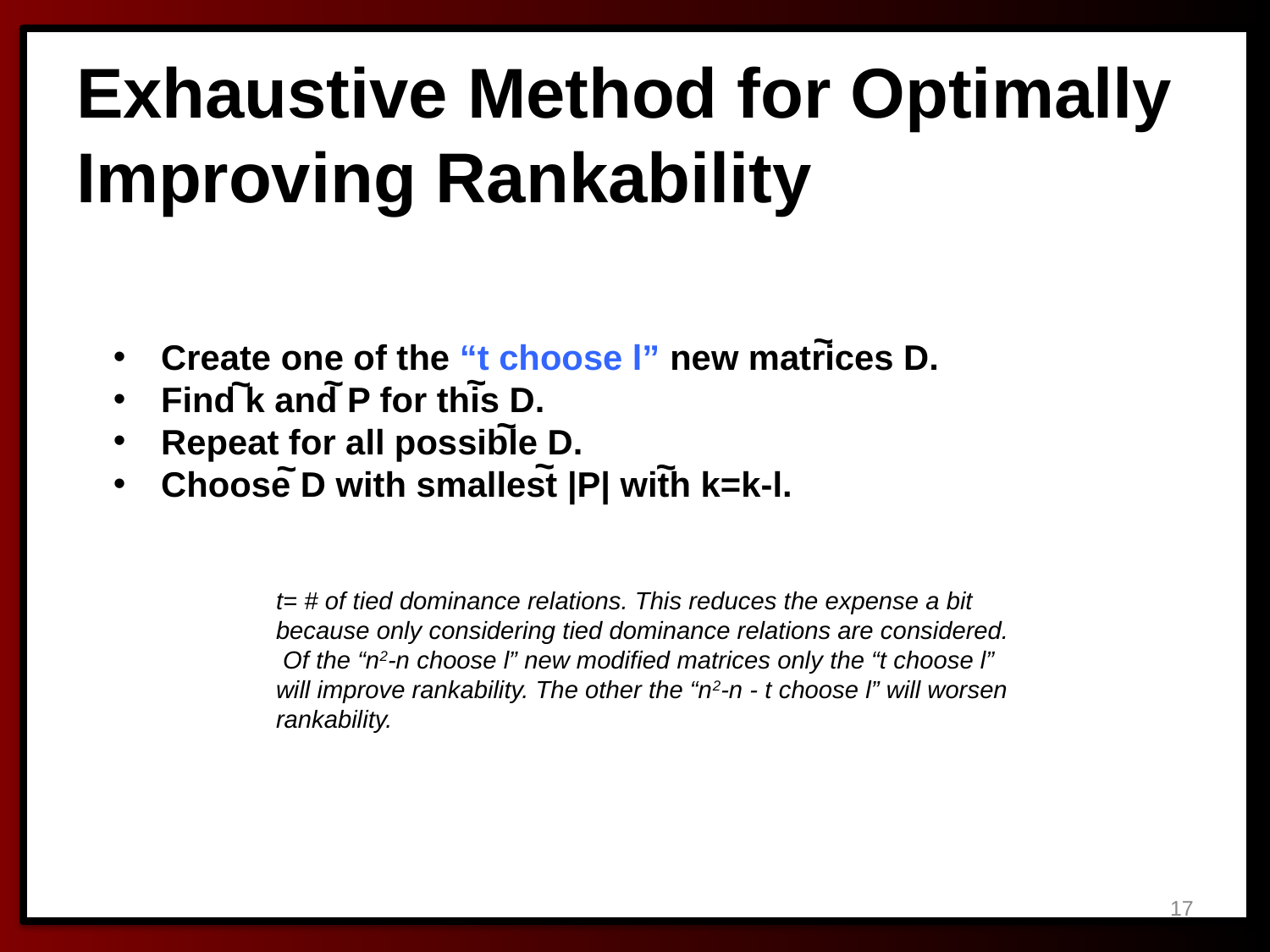

# Exhaustive Method for Optimally Improving Rankability
~
Create one of the “t choose l” new matrices D.
Find k and P for this D.
Repeat for all possible D.
Choose D with smallest |P| with k=k-l.
~
~
~
~
~
~
~
t= # of tied dominance relations. This reduces the expense a bit because only considering tied dominance relations are considered.  Of the “n2-n choose l” new modified matrices only the “t choose l” will improve rankability. The other the “n2-n - t choose l” will worsen rankability.
17